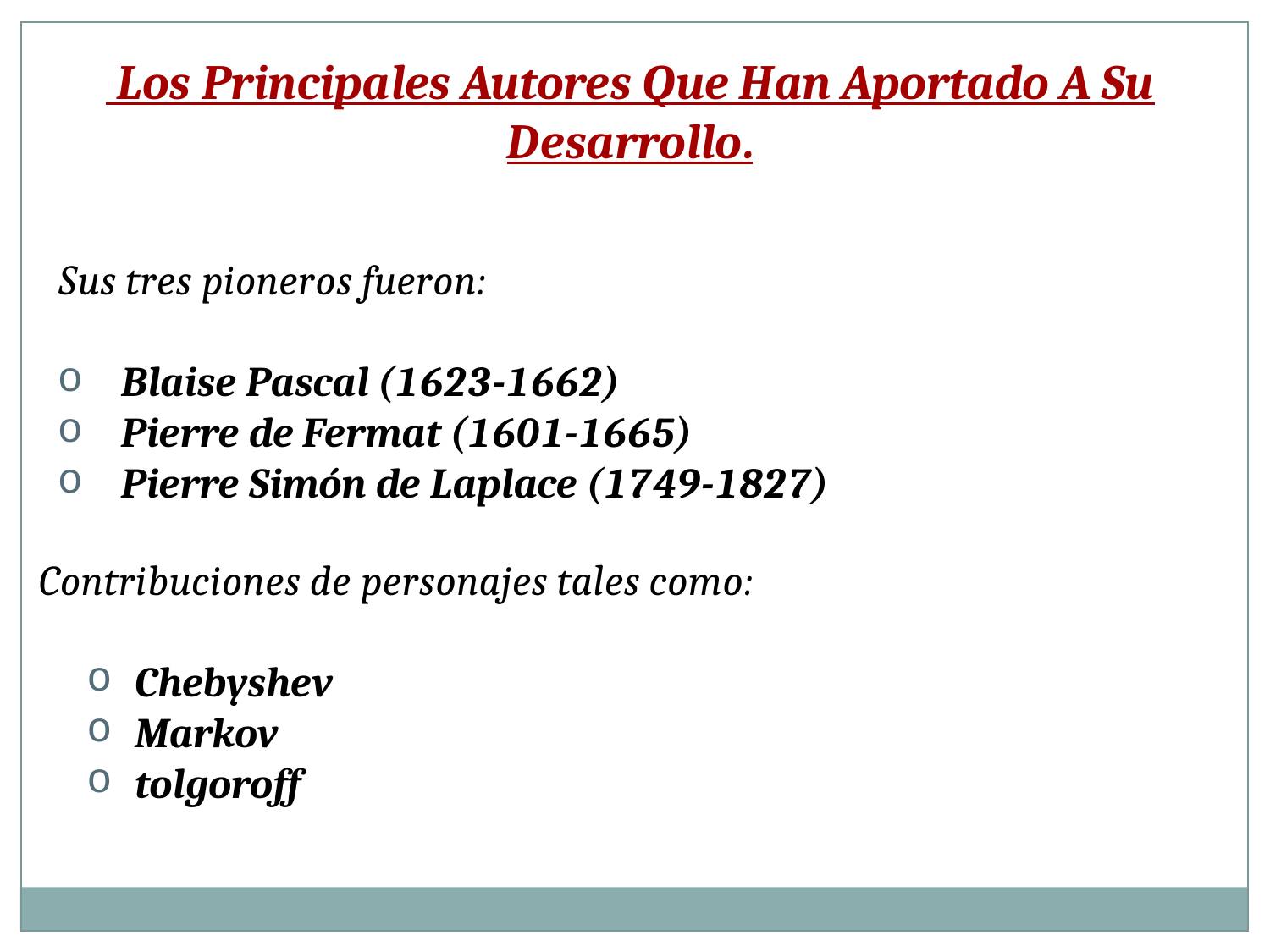

Los Principales Autores Que Han Aportado A Su Desarrollo.
Sus tres pioneros fueron:

Blaise Pascal (1623-1662)
Pierre de Fermat (1601-1665)
Pierre Simón de Laplace (1749-1827)
Contribuciones de personajes tales como:

Chebyshev
Markov
tolgoroff